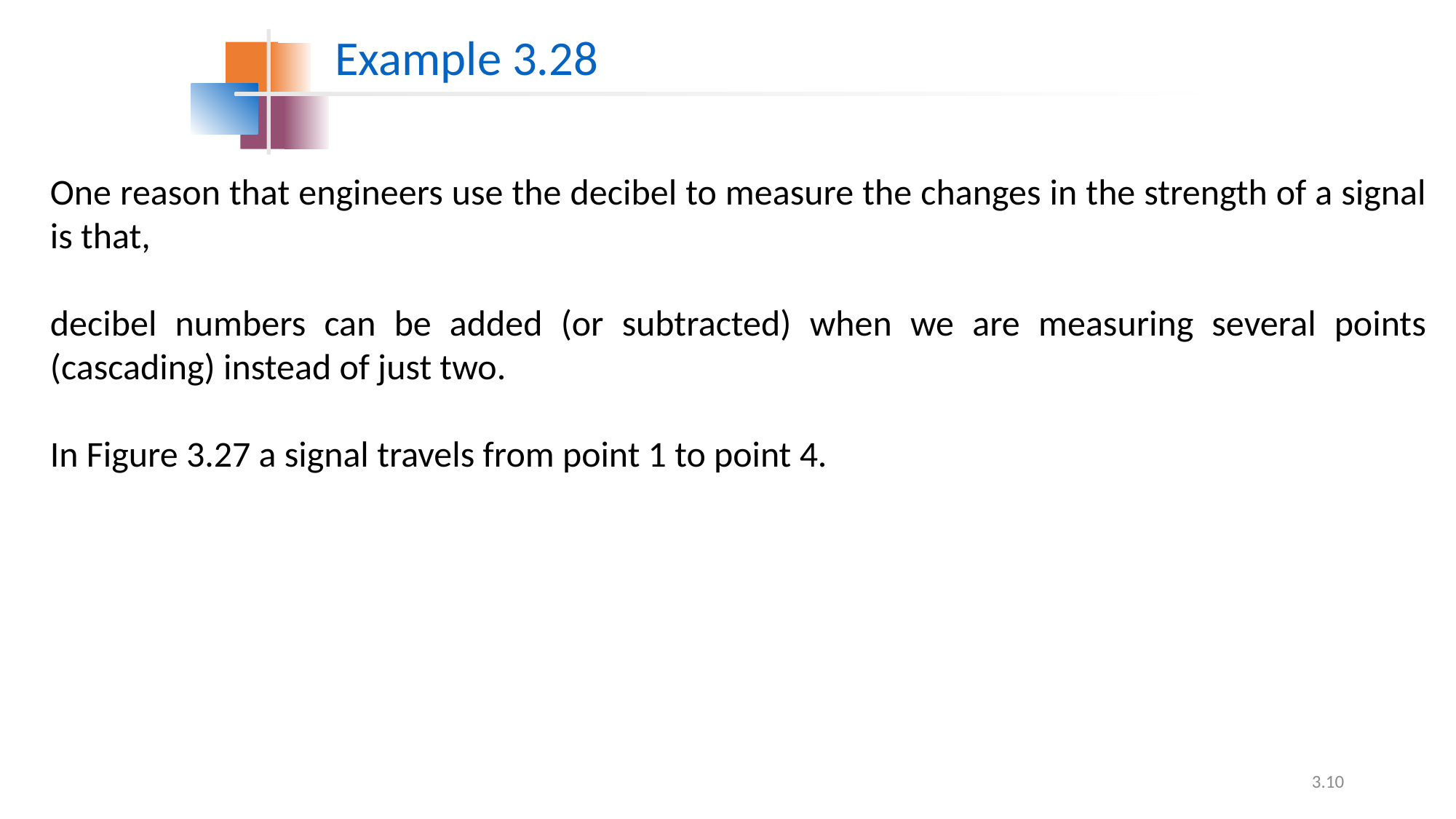

Example 3.28

One reason that engineers use the decibel to measure the changes in the strength of a signal is that,

decibel numbers can be added (or subtracted) when we are measuring several points (cascading) instead of just two.

In Figure 3.27 a signal travels from point 1 to point 4.

3.10